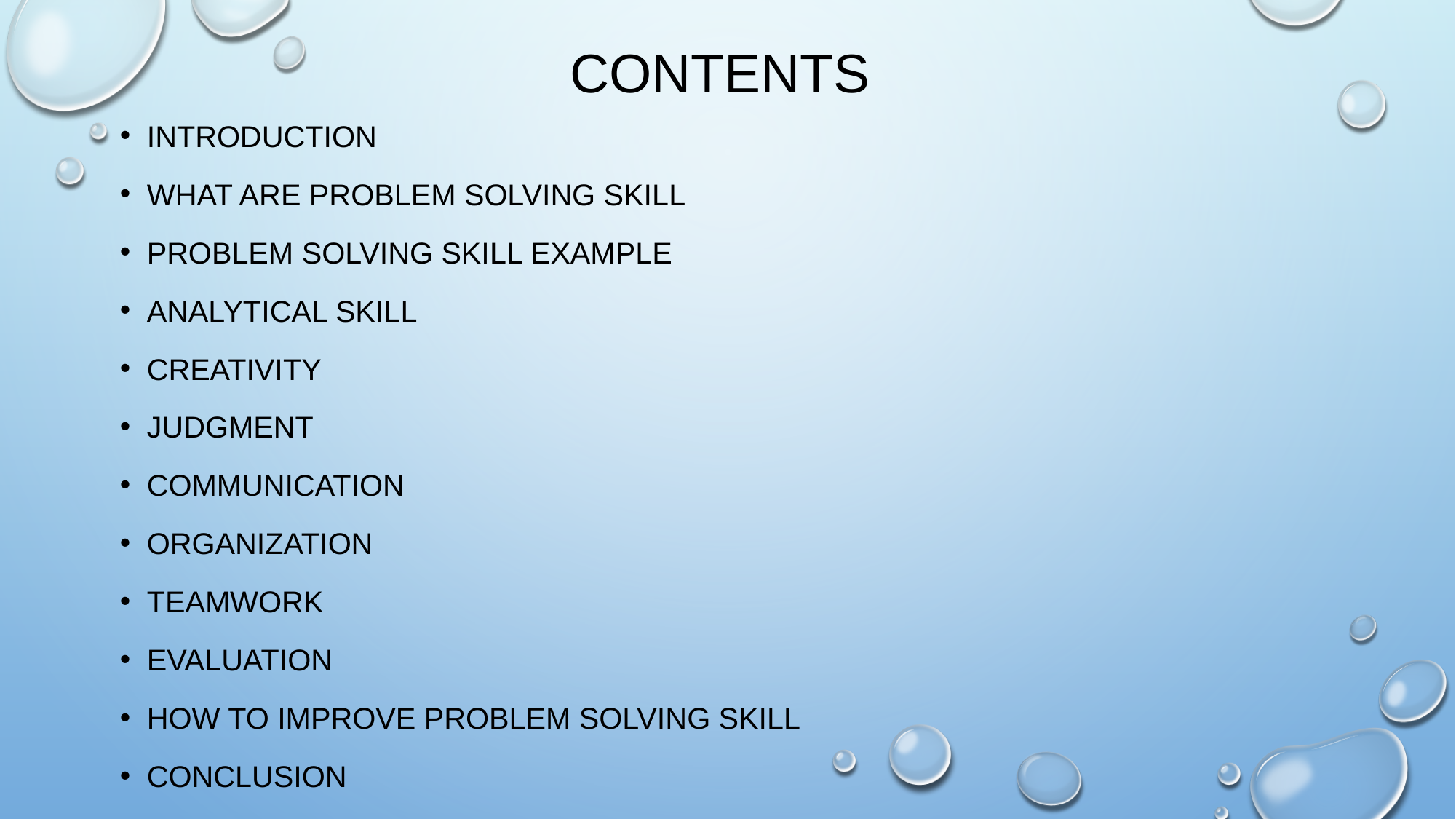

# contents
Introduction
What are problem solving skill
Problem solving skill example
Analytical skill
Creativity
Judgment
Communication
Organization
Teamwork
Evaluation
how to improve problem solving skill
conclusion